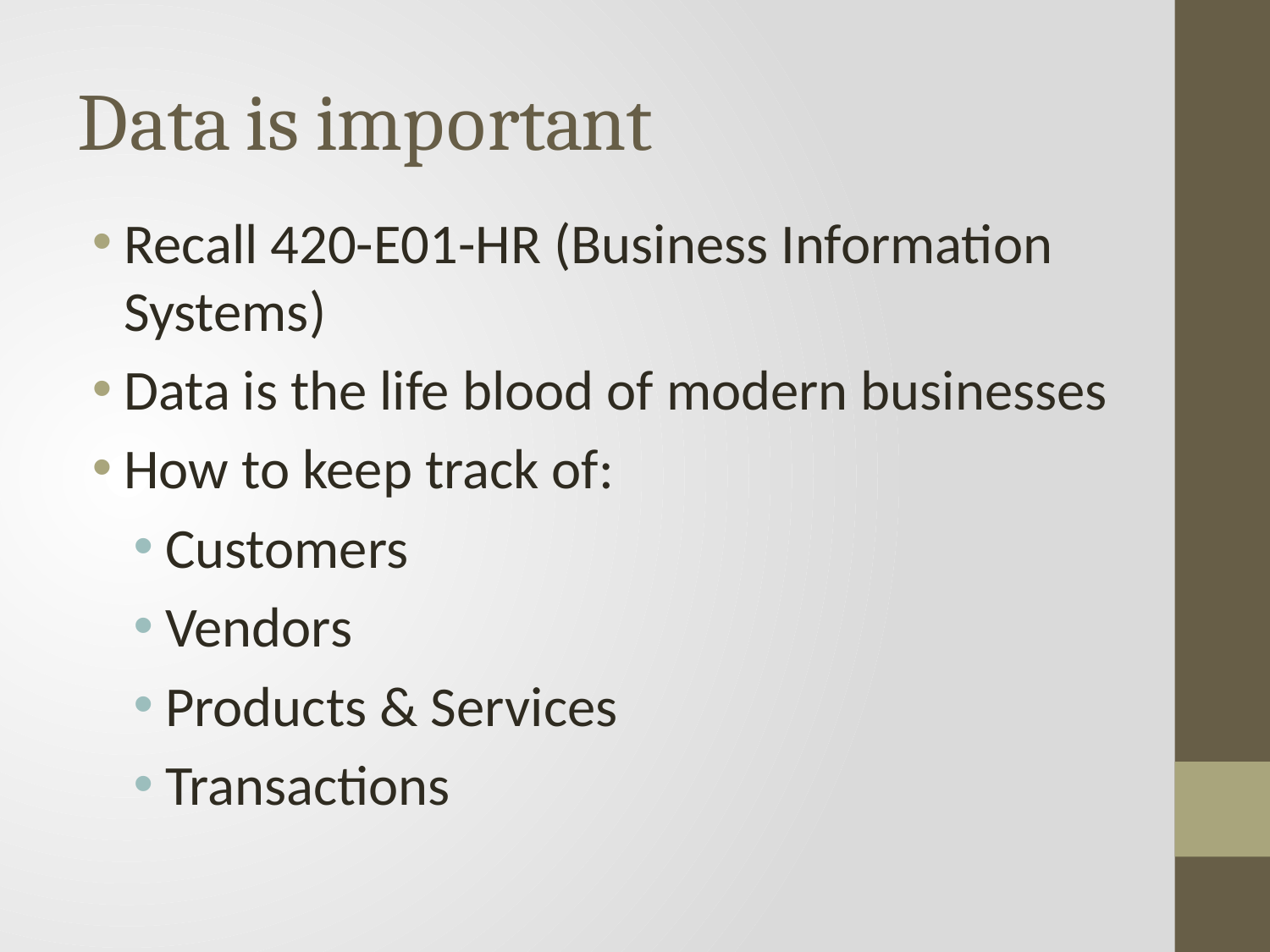

# Data is important
Recall 420-E01-HR (Business Information Systems)
Data is the life blood of modern businesses
How to keep track of:
Customers
Vendors
Products & Services
Transactions